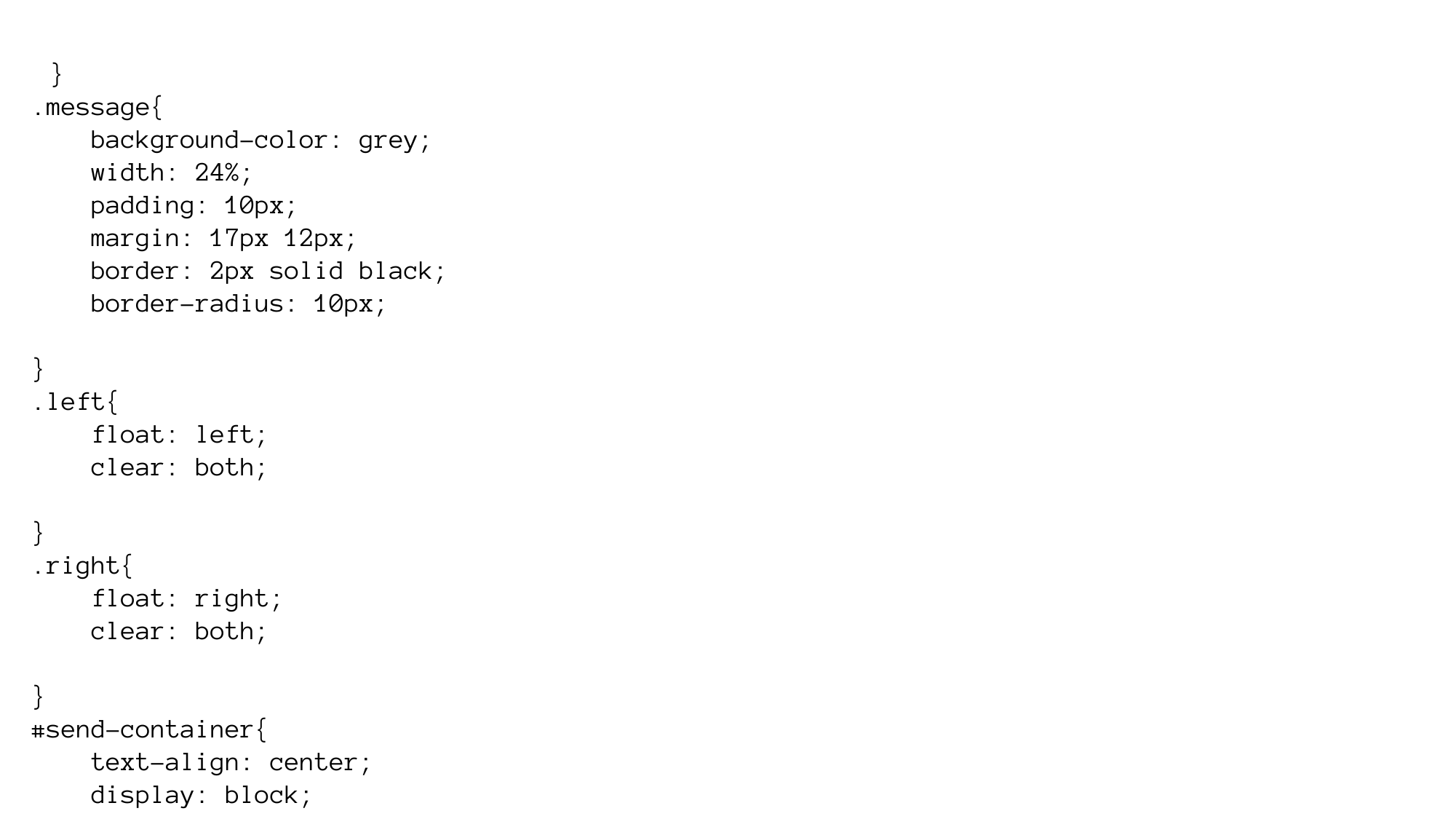

}
.message{
    background-color: grey;
    width: 24%;
    padding: 10px;
    margin: 17px 12px;
    border: 2px solid black;
    border-radius: 10px;
}
.left{
    float: left;
    clear: both;
}
.right{
    float: right;
    clear: both;
}
#send-container{
    text-align: center;
    display: block;